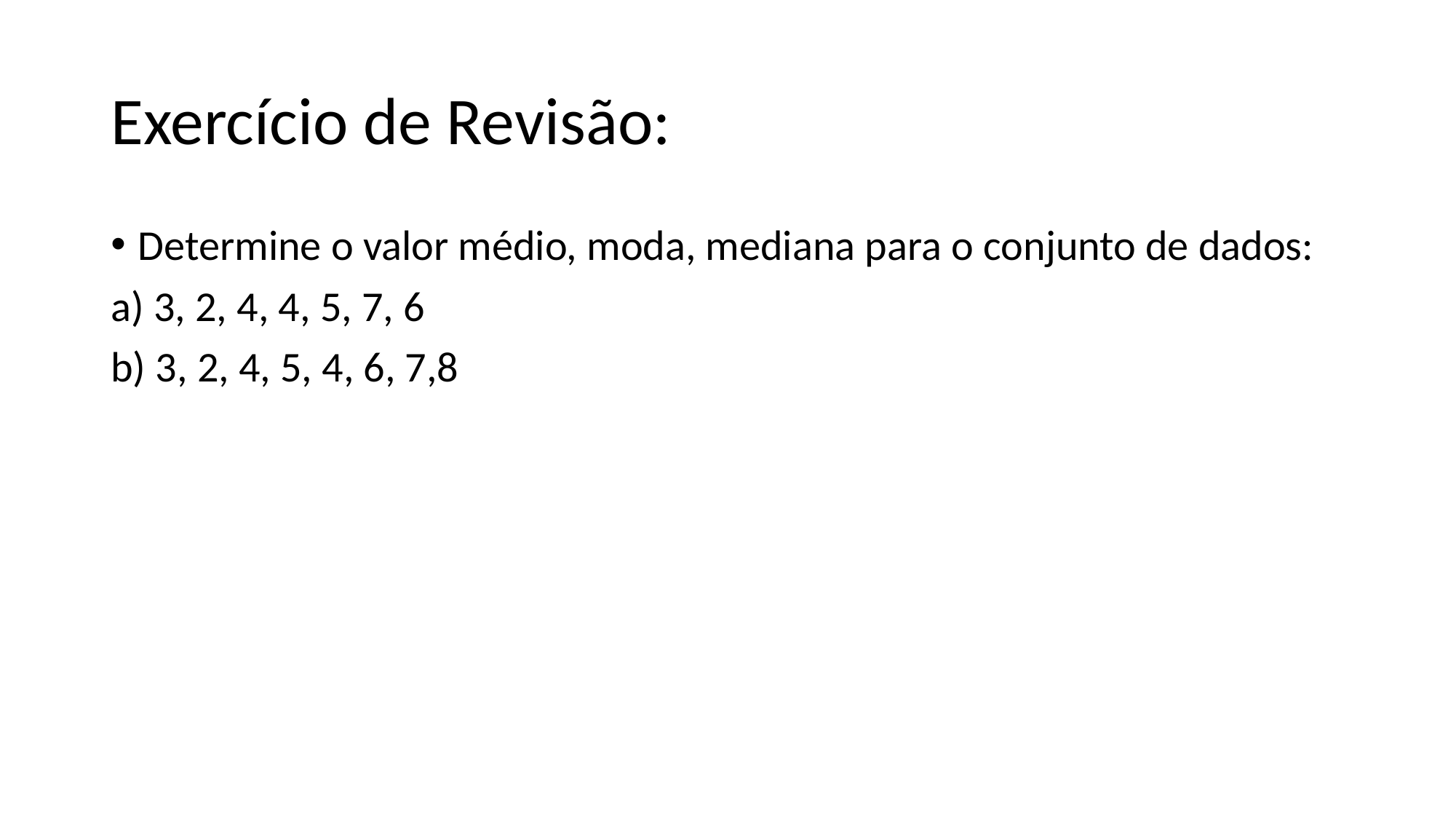

# Exercício de Revisão:
Determine o valor médio, moda, mediana para o conjunto de dados:
a) 3, 2, 4, 4, 5, 7, 6
b) 3, 2, 4, 5, 4, 6, 7,8